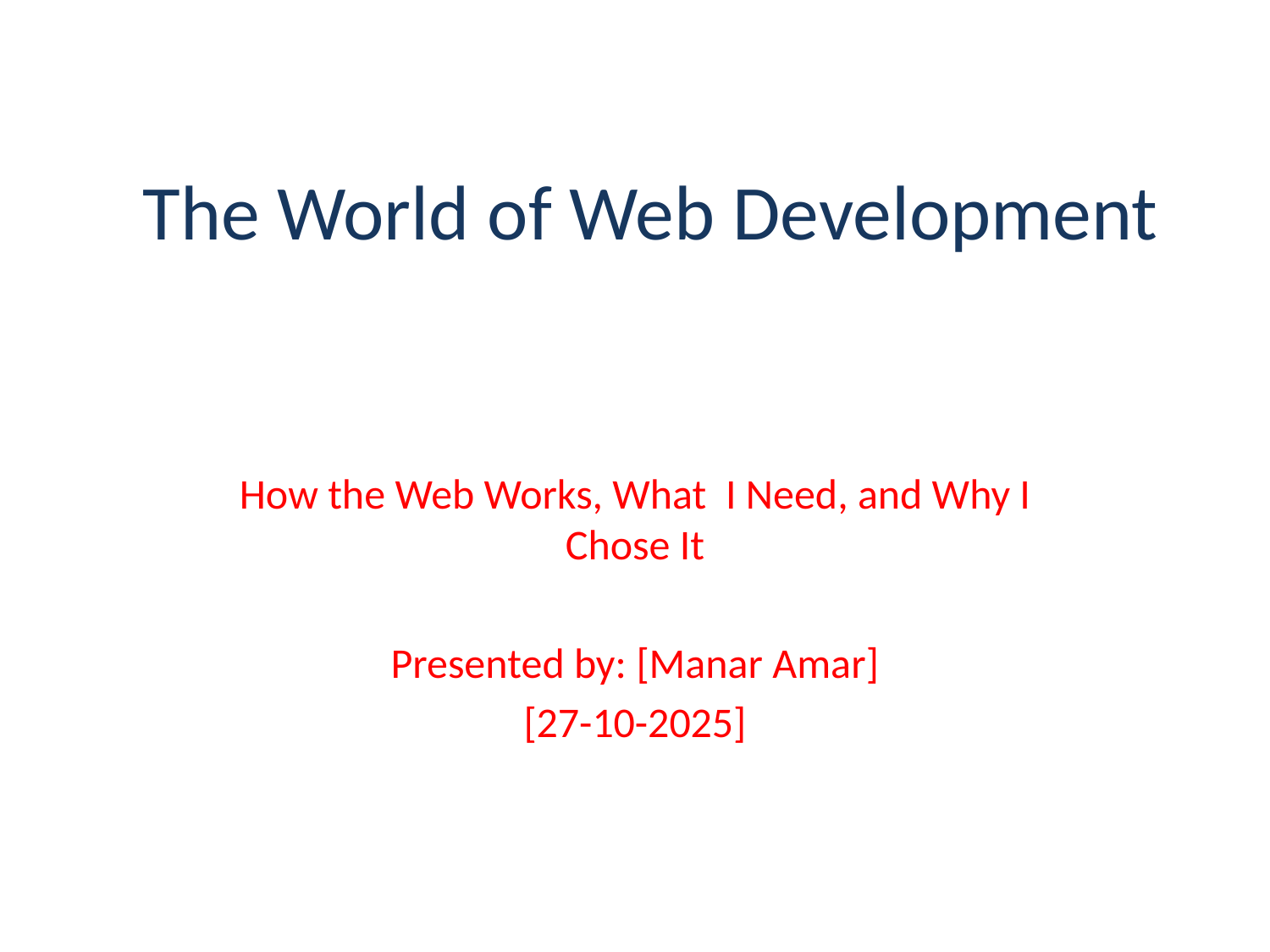

# The World of Web Development
How the Web Works, What  I Need, and Why I Chose It

Presented by: [Manar Amar]
[27-10-2025]